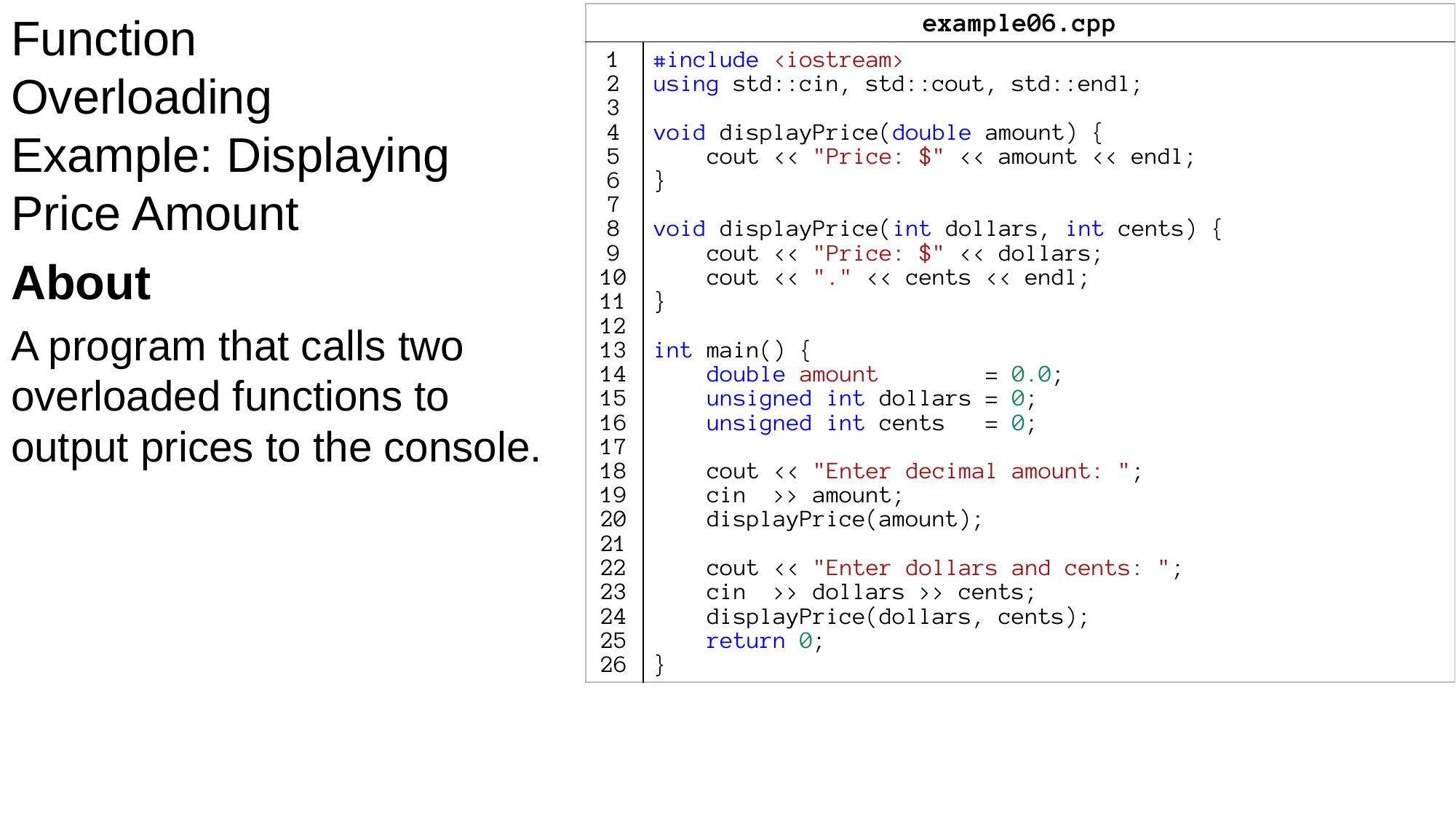

| example06.cpp |  |
| --- | --- |
| 1 2 3 4 5 6 7 8 9 10 11 12 13 14 15 16 17 18 19 20 21 22 23 24 25 26 | #include <iostream> using std::cin, std::cout, std::endl; void displayPrice(double amount) {     cout << "Price: $" << amount << endl; } void displayPrice(int dollars, int cents) {     cout << "Price: $" << dollars;     cout << "." << cents << endl; } int main() {     double amount        = 0.0;     unsigned int dollars = 0;     unsigned int cents   = 0;     cout << "Enter decimal amount: ";     cin  >> amount;     displayPrice(amount);     cout << "Enter dollars and cents: ";     cin  >> dollars >> cents;     displayPrice(dollars, cents);     return 0; } |
# Function Overloading Example: Displaying Price Amount
About
A program that calls two overloaded functions to output prices to the console.